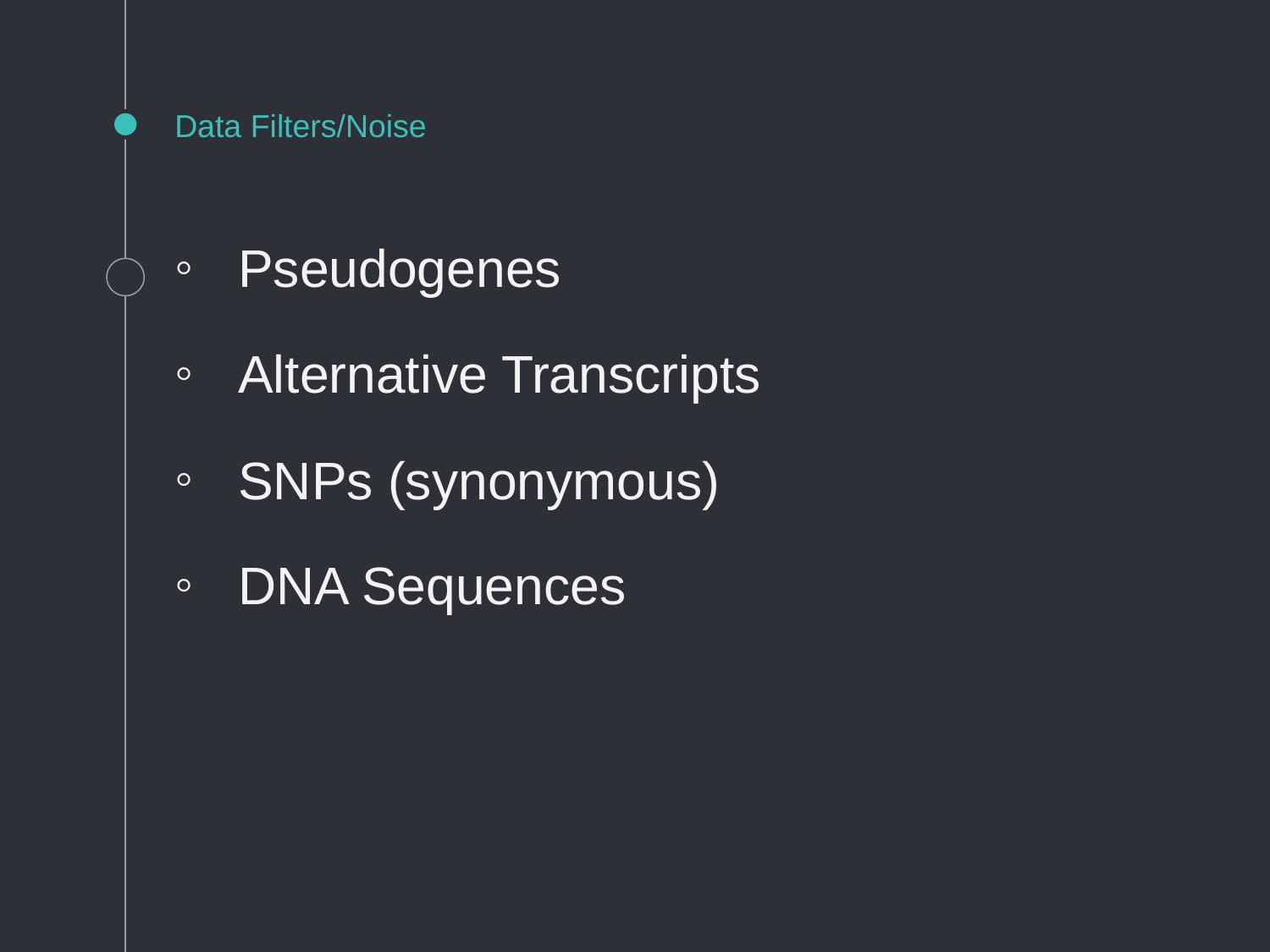

# Data Filters/Noise
Pseudogenes
Alternative Transcripts
SNPs (synonymous)
DNA Sequences